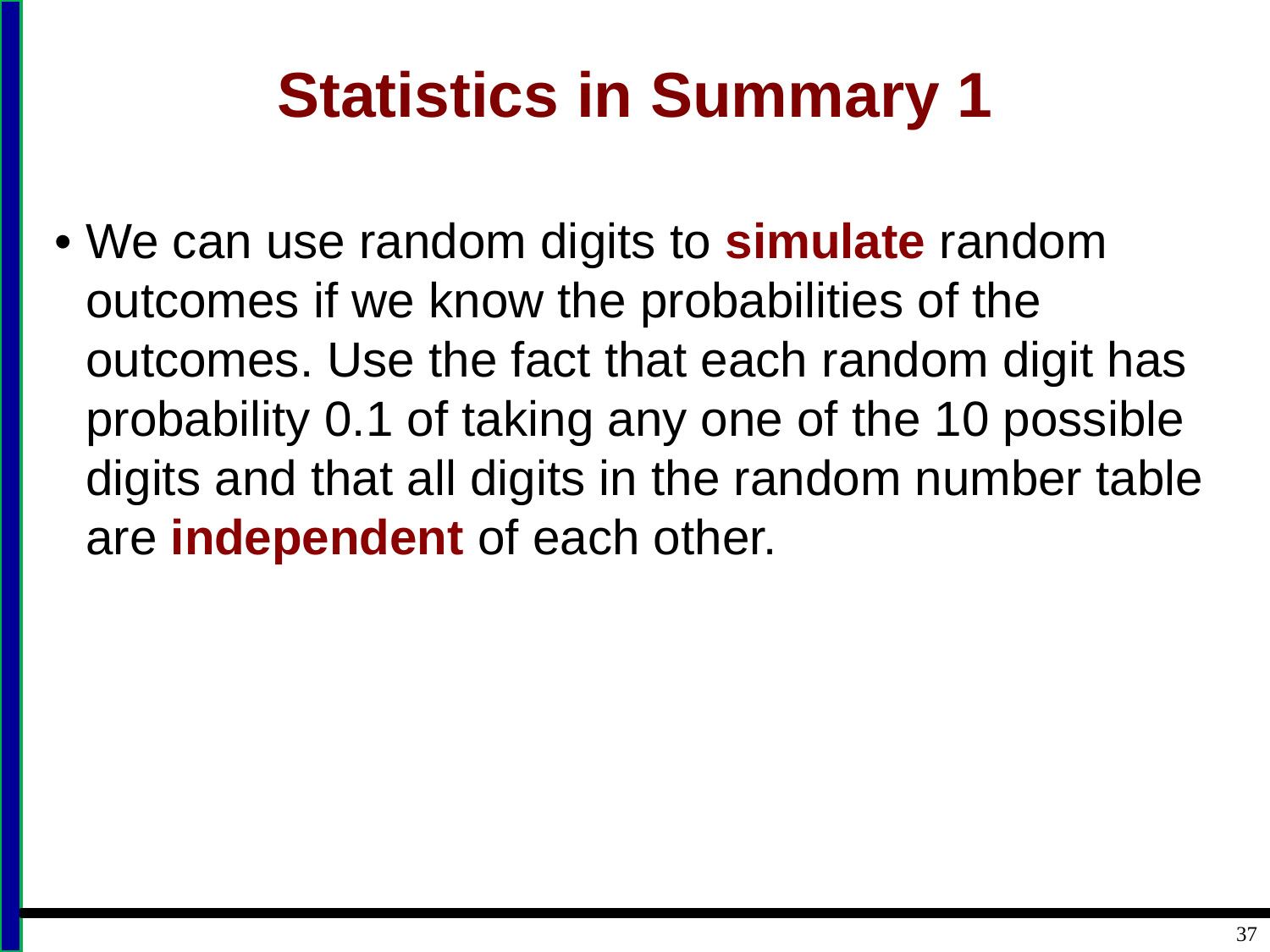

# Statistics in Summary 1
• We can use random digits to simulate random outcomes if we know the probabilities of the outcomes. Use the fact that each random digit has probability 0.1 of taking any one of the 10 possible digits and that all digits in the random number table are independent of each other.